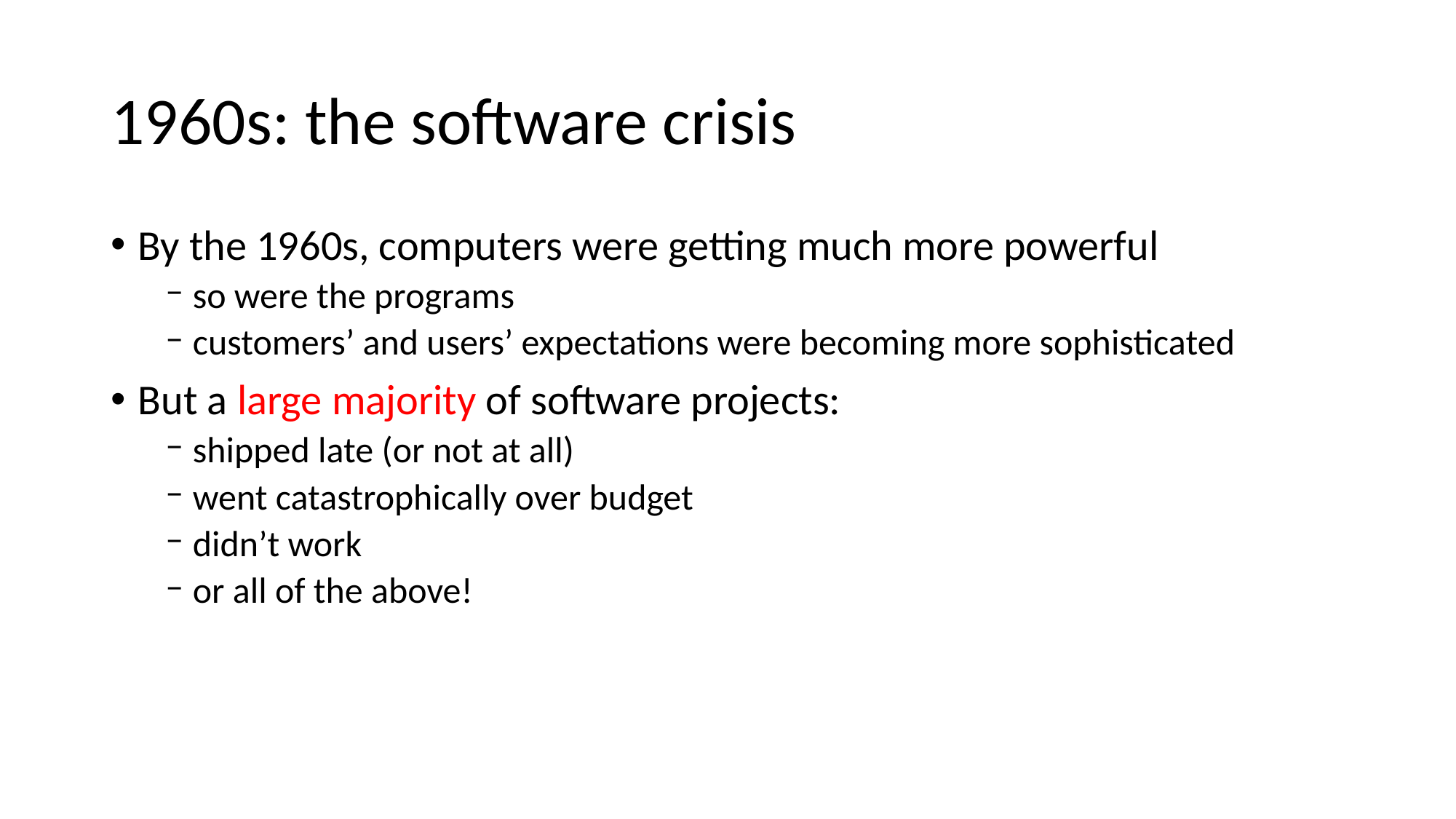

# 1960s: the software crisis
By the 1960s, computers were getting much more powerful
so were the programs
customers’ and users’ expectations were becoming more sophisticated
But a large majority of software projects:
shipped late (or not at all)
went catastrophically over budget
didn’t work
or all of the above!